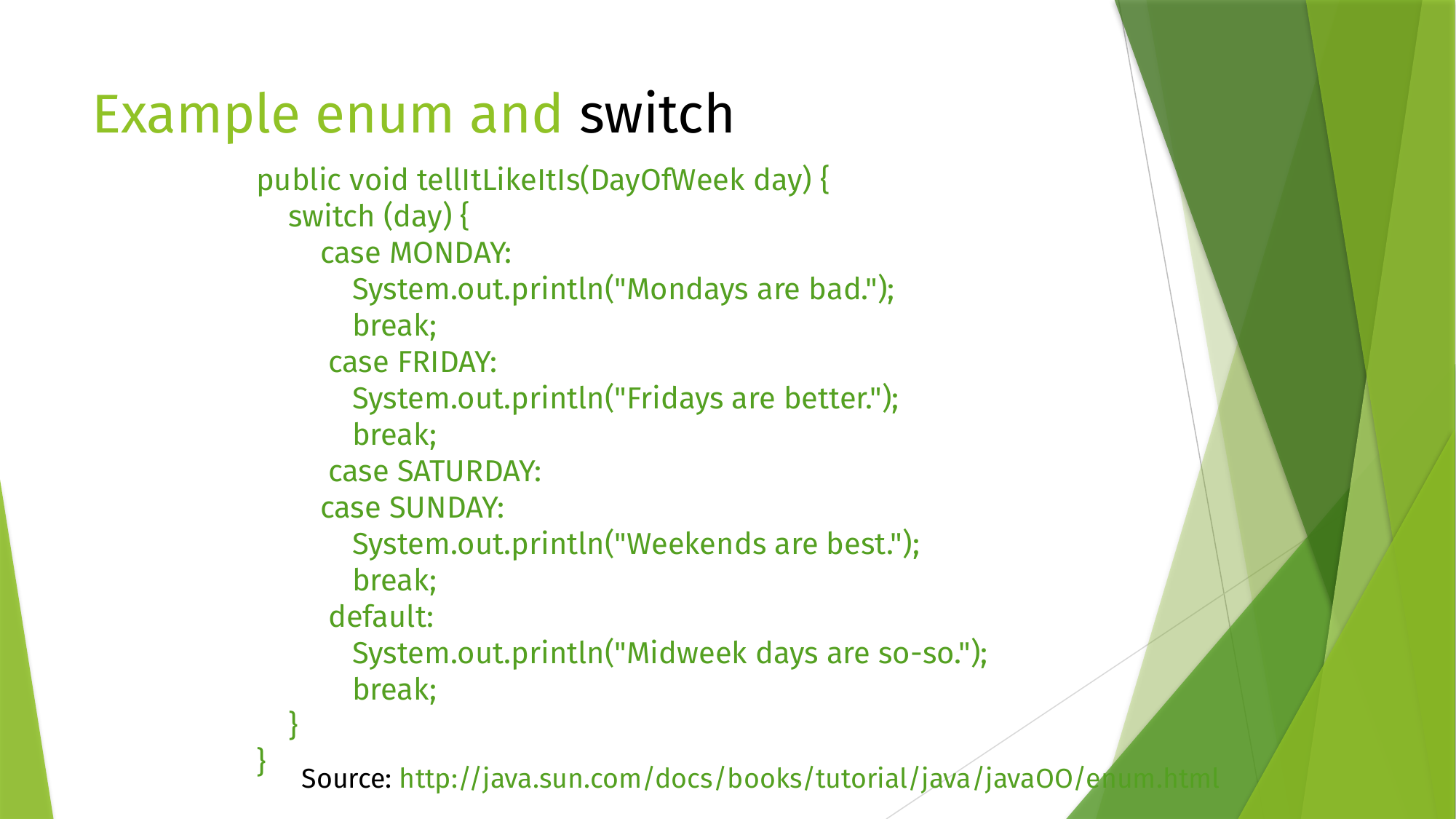

# Example enum and switch
public void tellItLikeItIs(DayOfWeek day) {
    switch (day) {
        case MONDAY:
            System.out.println("Mondays are bad.");
            break;
         case FRIDAY:
            System.out.println("Fridays are better.");
            break;
         case SATURDAY:
        case SUNDAY:
            System.out.println("Weekends are best.");
            break;
         default:
            System.out.println("Midweek days are so-so.");
            break;
    }
}
Source: http://java.sun.com/docs/books/tutorial/java/javaOO/enum.html